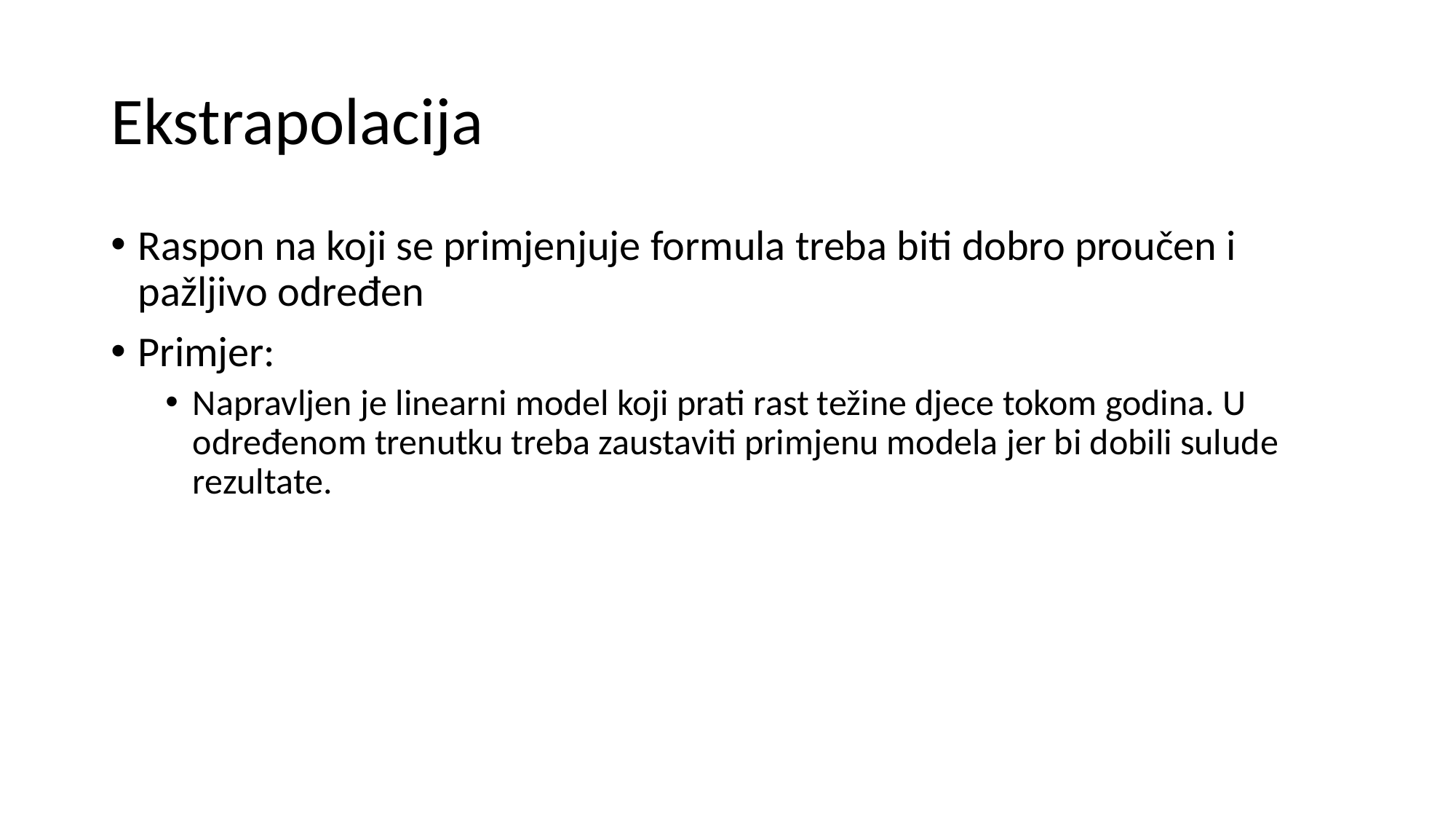

# Ekstrapolacija
Raspon na koji se primjenjuje formula treba biti dobro proučen i pažljivo određen
Primjer:
Napravljen je linearni model koji prati rast težine djece tokom godina. U određenom trenutku treba zaustaviti primjenu modela jer bi dobili sulude rezultate.